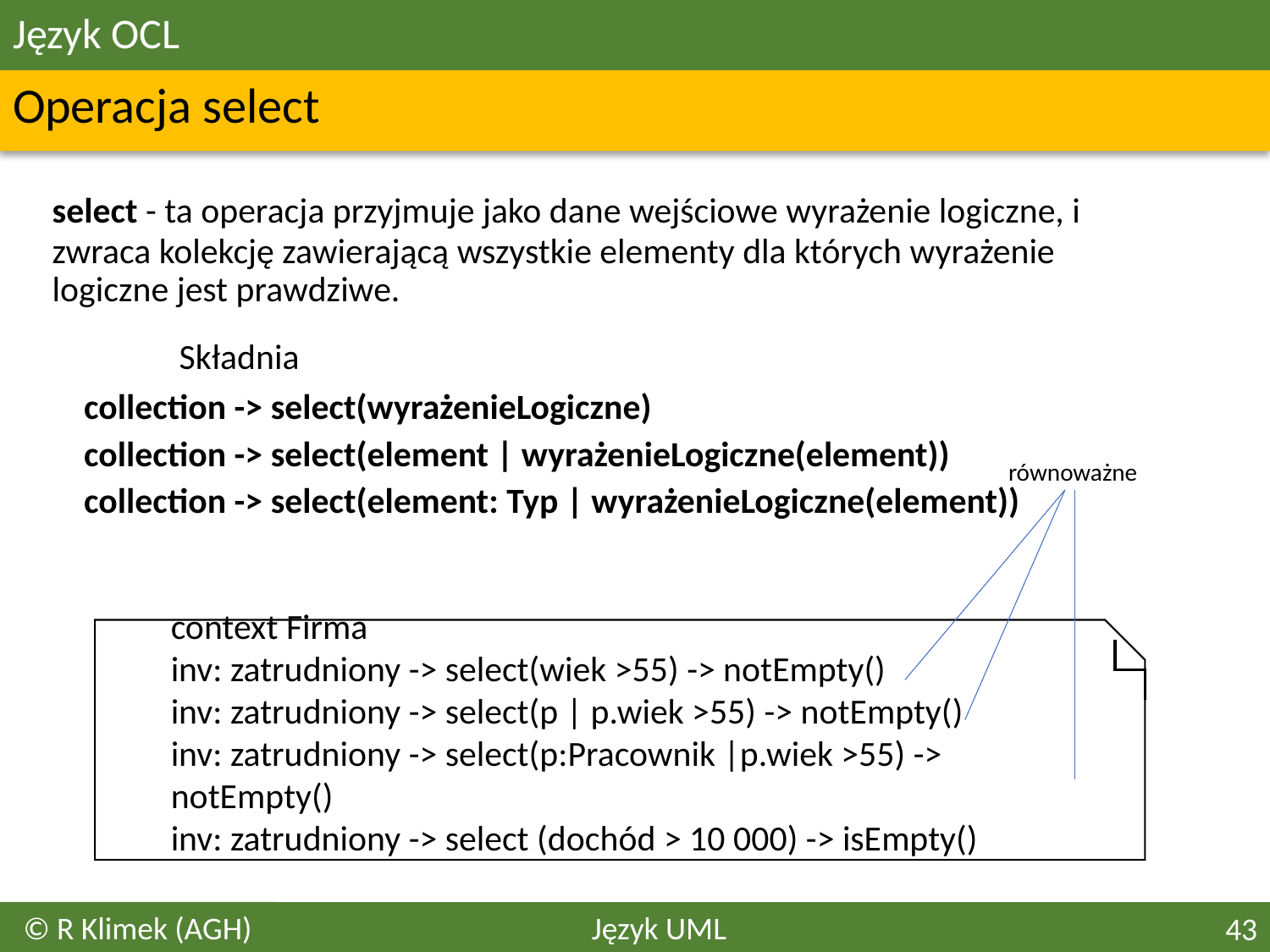

# Język OCL
Operacja select
	select - ta operacja przyjmuje jako dane wejściowe wyrażenie logiczne, i zwraca kolekcję zawierającą wszystkie elementy dla których wyrażenie logiczne jest prawdziwe.
   	Składnia
collection -> select(wyrażenieLogiczne)
collection -> select(element | wyrażenieLogiczne(element))
collection -> select(element: Typ | wyrażenieLogiczne(element))

równoważne
context Firma
inv: zatrudniony -> select(wiek >55) -> notEmpty()
inv: zatrudniony -> select(p | p.wiek >55) -> notEmpty()
inv: zatrudniony -> select(p:Pracownik |p.wiek >55) -> notEmpty()
inv: zatrudniony -> select (dochód > 10 000) -> isEmpty()

© R Klimek (AGH)
Język UML
43